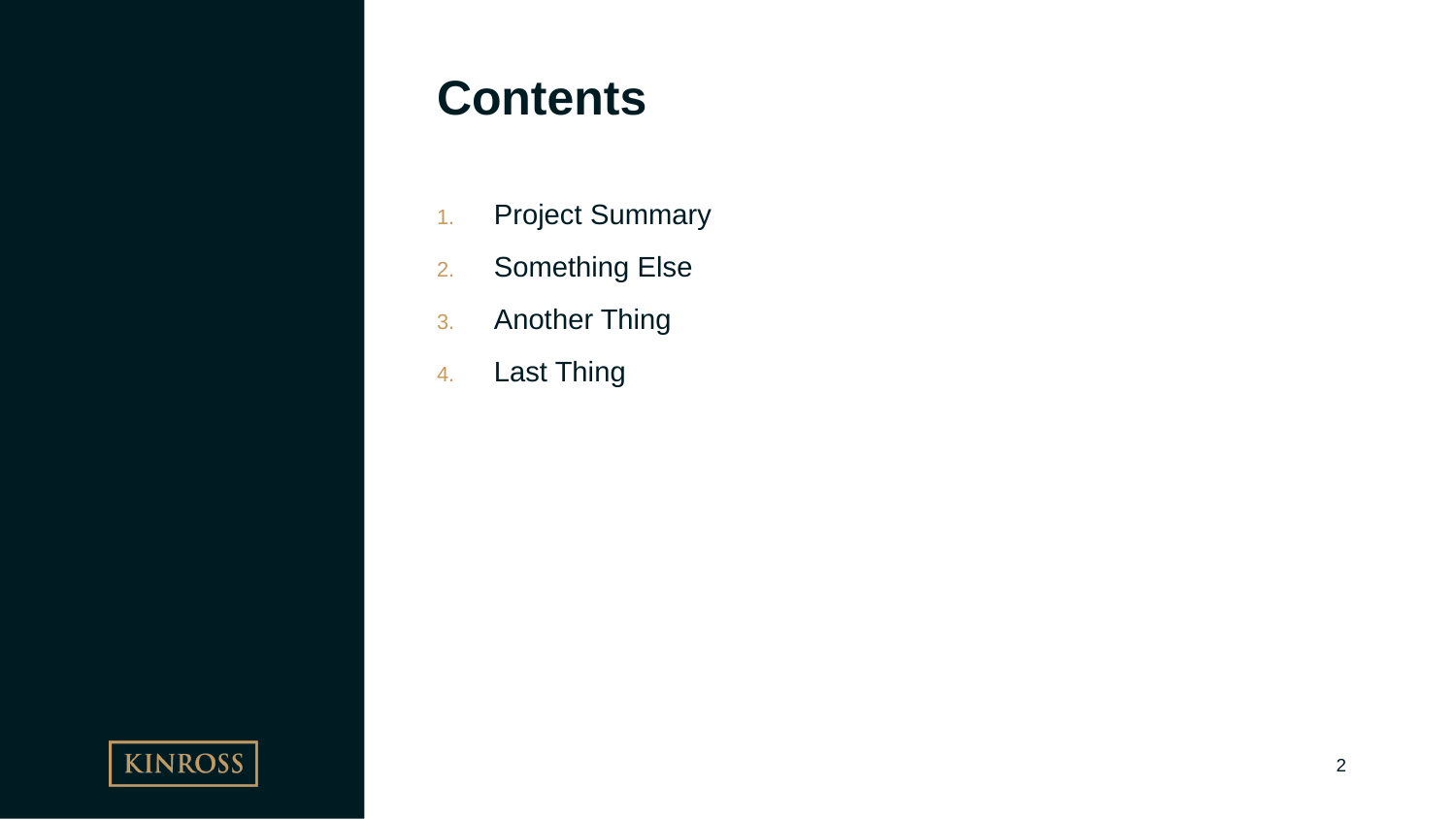

# Contents
Project Summary
Something Else
Another Thing
Last Thing
2
August 5, 2021